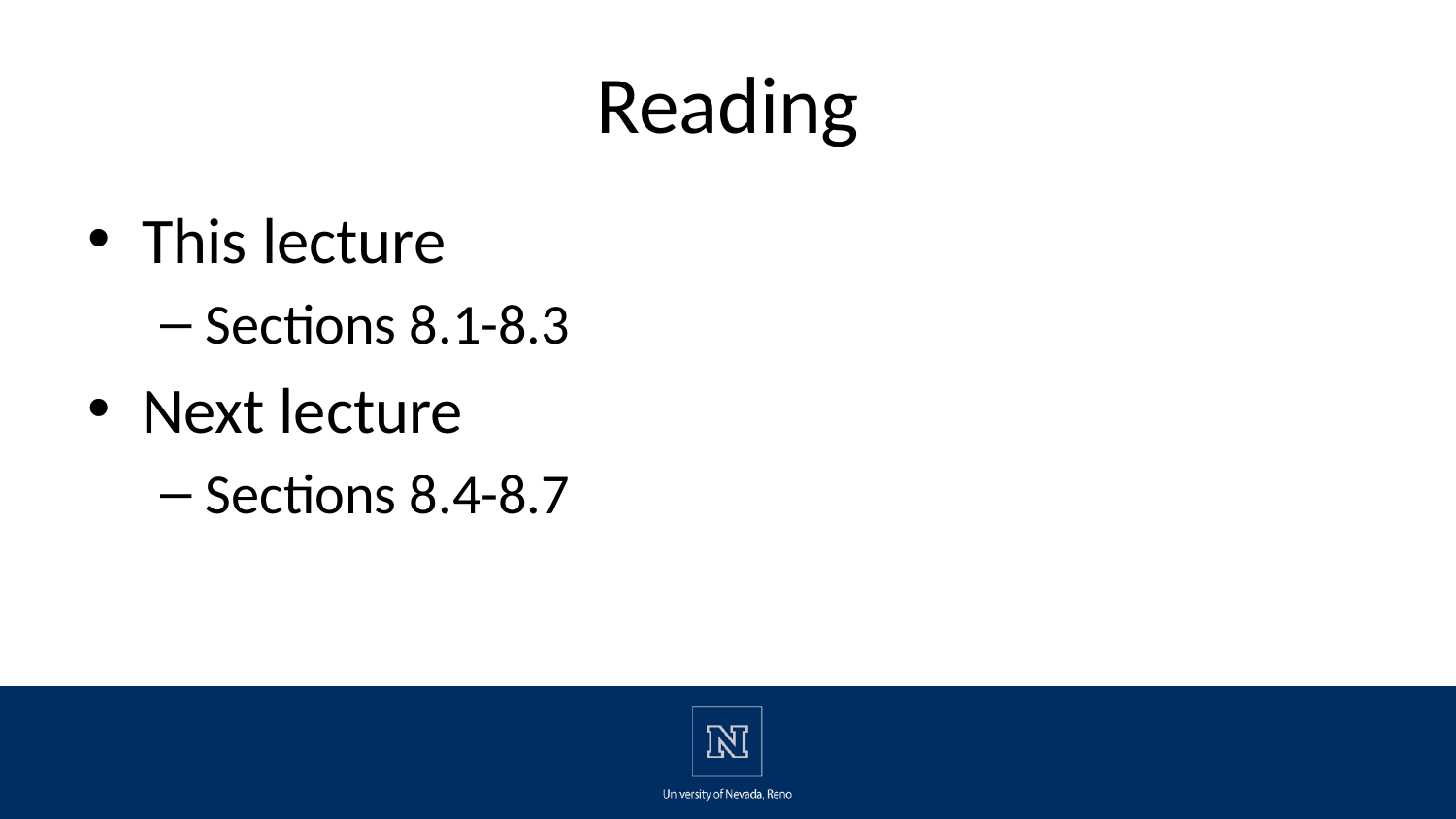

# Reading
This lecture
Sections 8.1-8.3
Next lecture
Sections 8.4-8.7